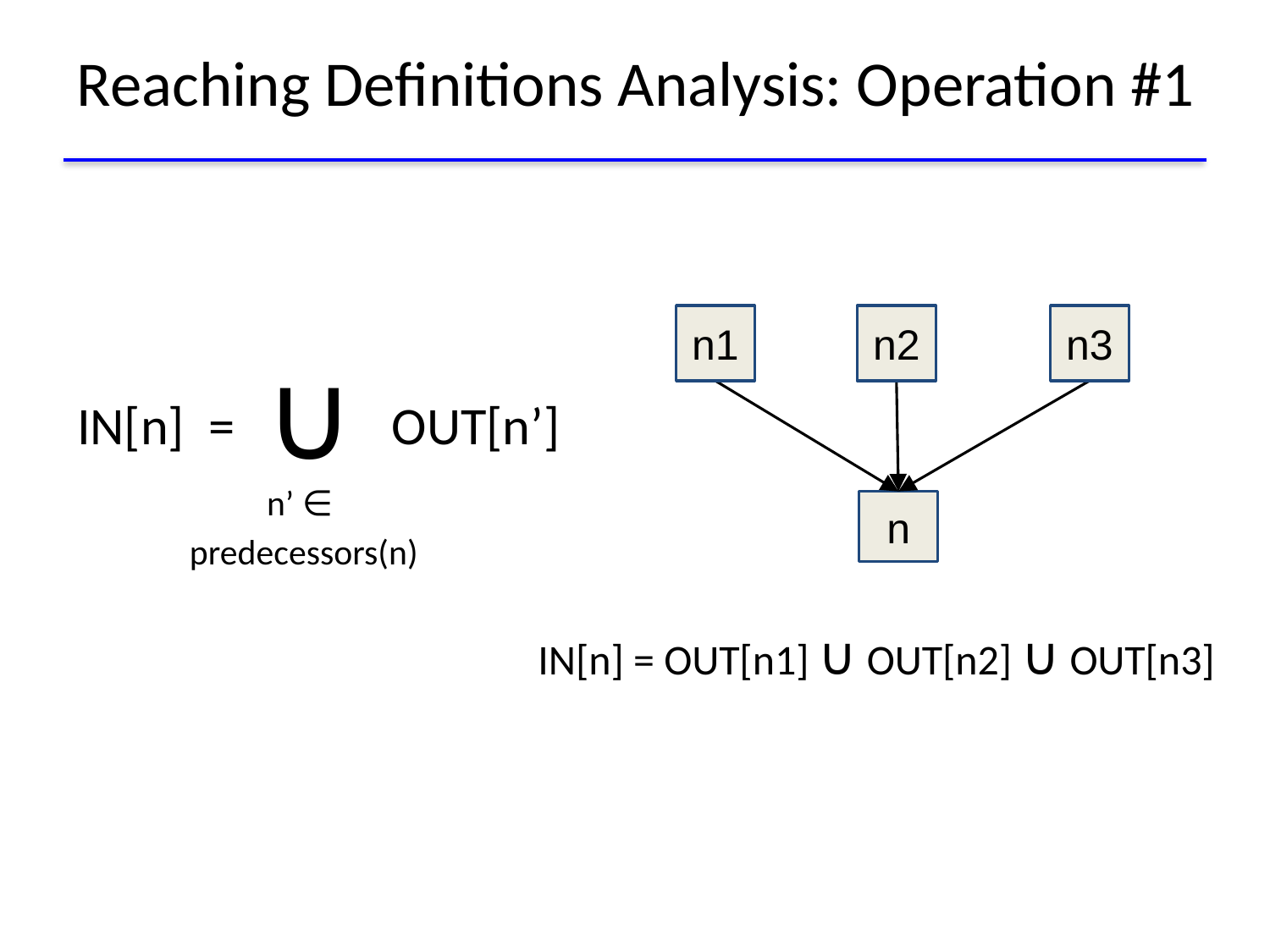

# Reaching Definitions Analysis: Operation #1
n1
n2
n3
∪
IN[n]  =             OUT[n’]
n’ ∈
predecessors(n)
n
IN[n] = OUT[n1] ∪ OUT[n2] ∪ OUT[n3]